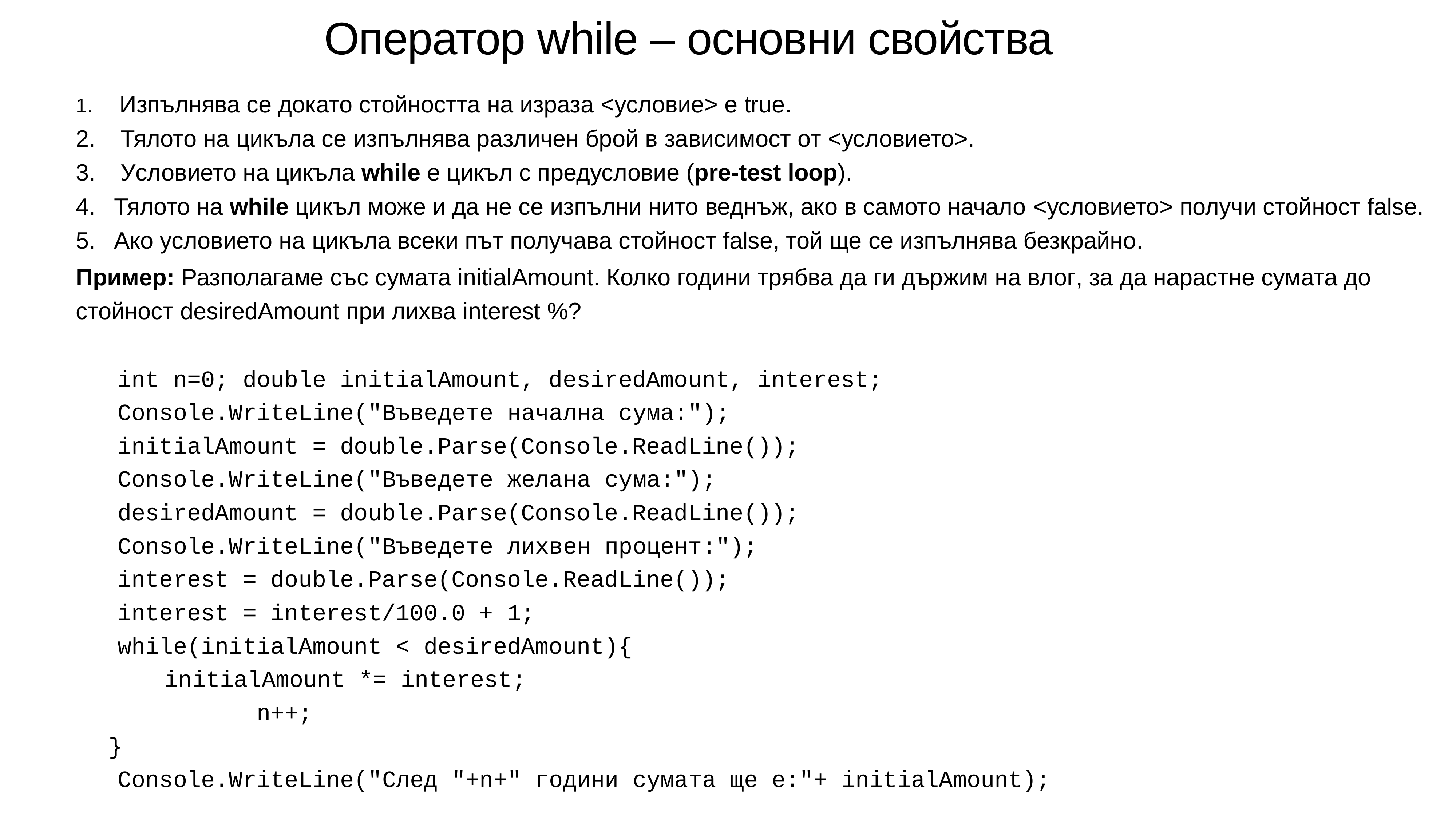

# Оператор while – основни свойства
 Изпълнява се докато стойността на израза <условие> е true.
 Тялото на цикъла се изпълнява различен брой в зависимост от <условието>.
 Условието на цикъла while е цикъл с предусловие (pre-test loop).
Тялото на while цикъл може и да не се изпълни нито веднъж, ако в самото начало <условието> получи стойност false.
Ако условието на цикъла всеки път получава стойност false, той ще се изпълнява безкрайно.
Пример: Разполагаме със сумата initialAmount. Колко години трябва да ги държим на влог, за да нарастне сумата до стойност desiredAmount при лихва interest %?

   int n=0; double initialAmount, desiredAmount, interest;
   Console.WriteLine("Въведете начална сума:");
   initialAmount = double.Parse(Console.ReadLine());
   Console.WriteLine("Въведете желана сума:");
   desiredAmount = double.Parse(Console.ReadLine());
   Console.WriteLine("Въведете лихвен процент:");
   interest = double.Parse(Console.ReadLine());
   interest = interest/100.0 + 1;
   while(initialAmount < desiredAmount){
	    initialAmount *= interest;
             n++;
	}
   Console.WriteLine("След "+n+" години сумата ще е:"+ initialAmount);